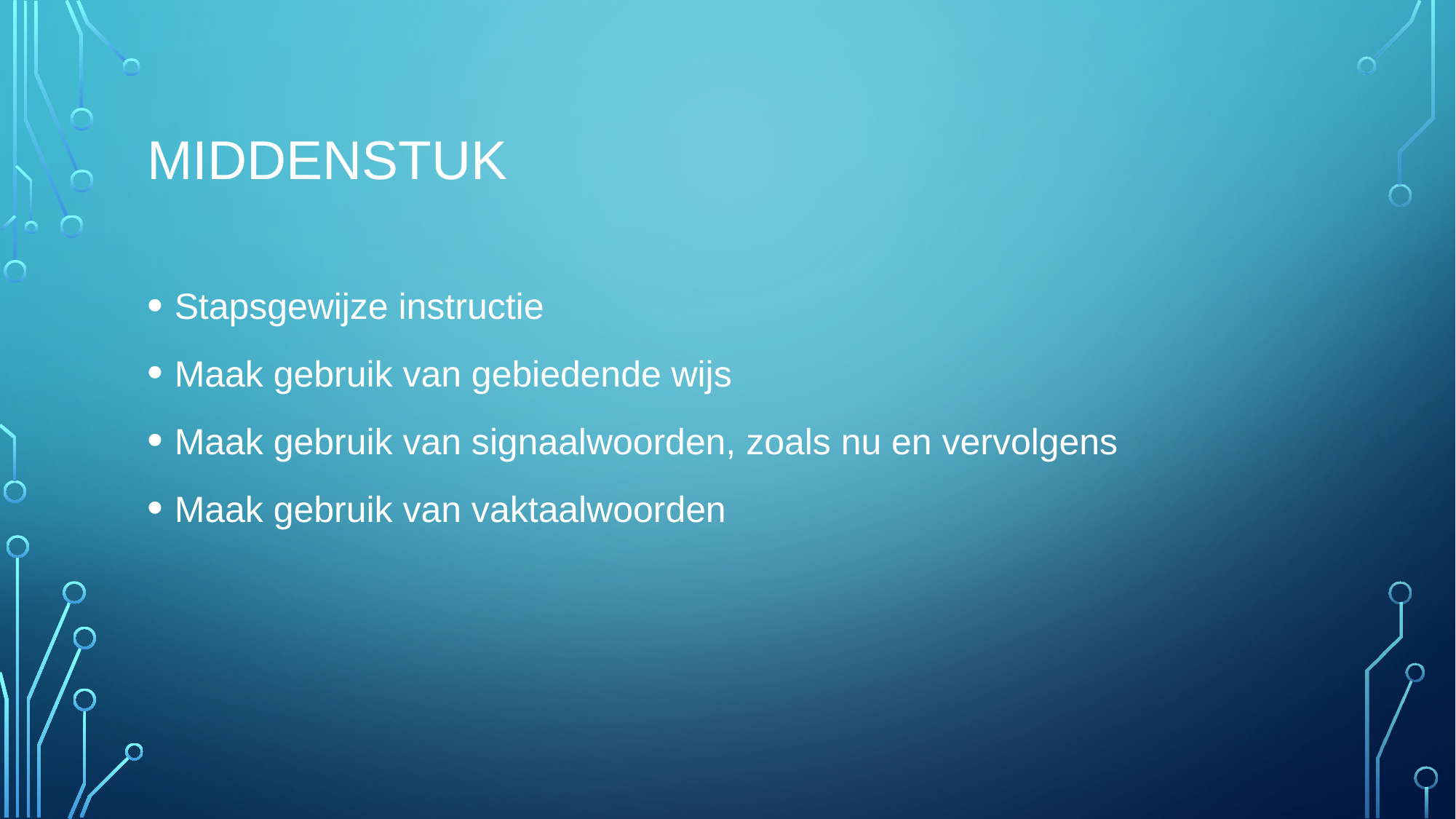

# Middenstuk
Stapsgewijze instructie
Maak gebruik van gebiedende wijs
Maak gebruik van signaalwoorden, zoals nu en vervolgens
Maak gebruik van vaktaalwoorden